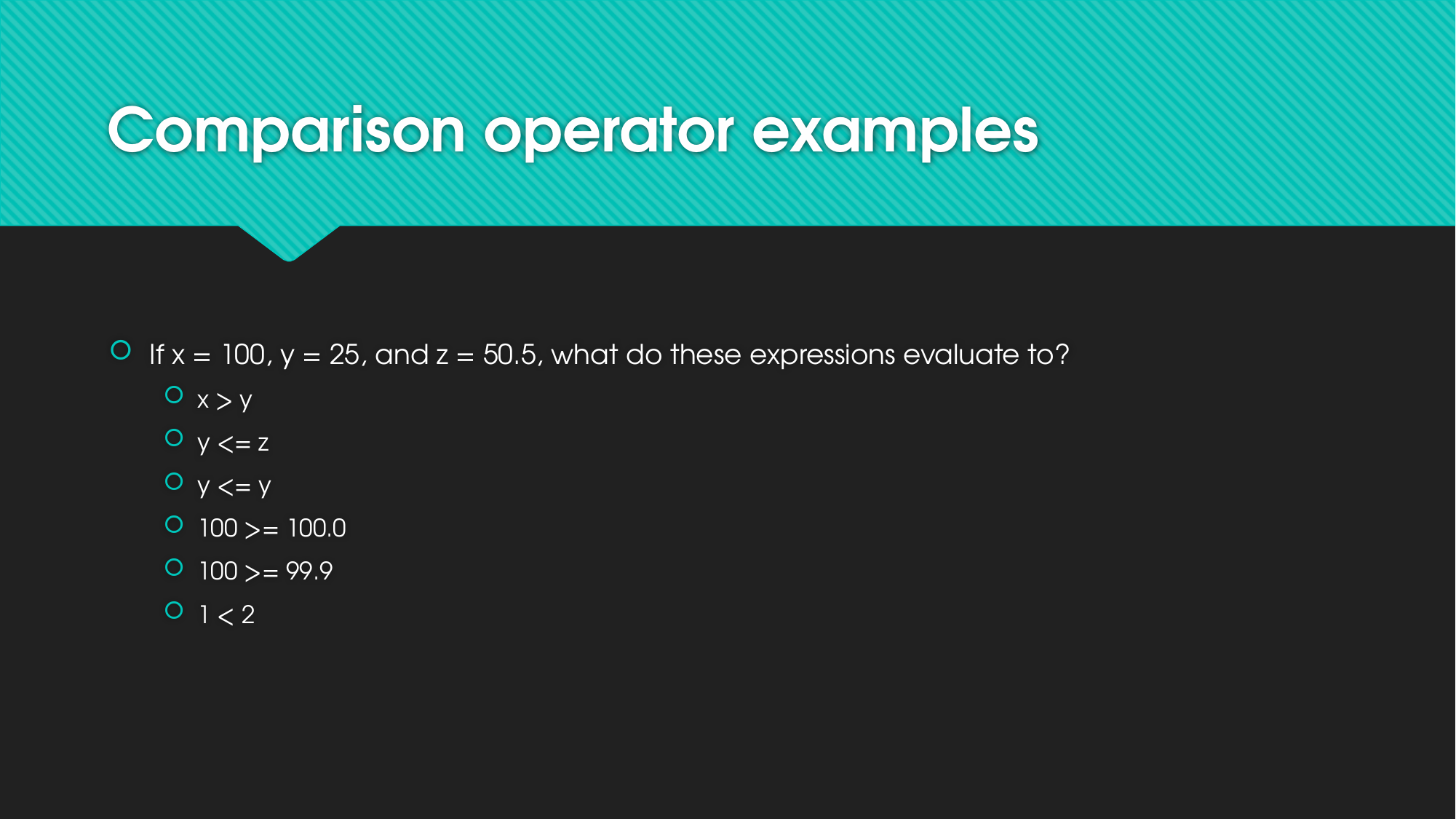

# Comparison operator examples
If x = 100, y = 25, and z = 50.5, what do these expressions evaluate to?
x > y
y <= z
y <= y
100 >= 100.0
100 >= 99.9
1 < 2